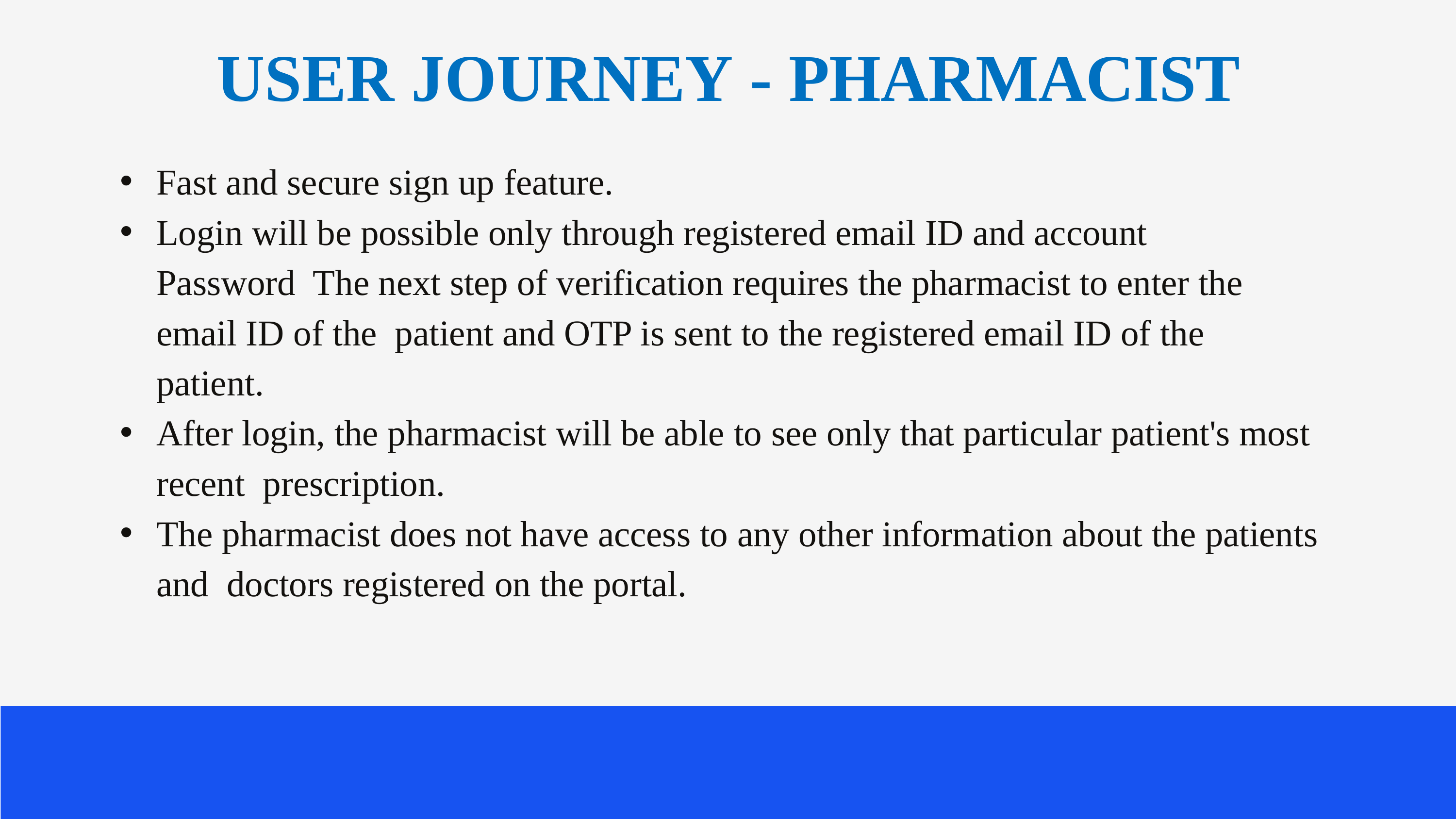

# USER JOURNEY - PHARMACIST
Fast and secure sign up feature.
Login will be possible only through registered email ID and account Password  The next step of verification requires the pharmacist to enter the email ID of the  patient and OTP is sent to the registered email ID of the patient.
After login, the pharmacist will be able to see only that particular patient's most recent  prescription.
The pharmacist does not have access to any other information about the patients and  doctors registered on the portal.